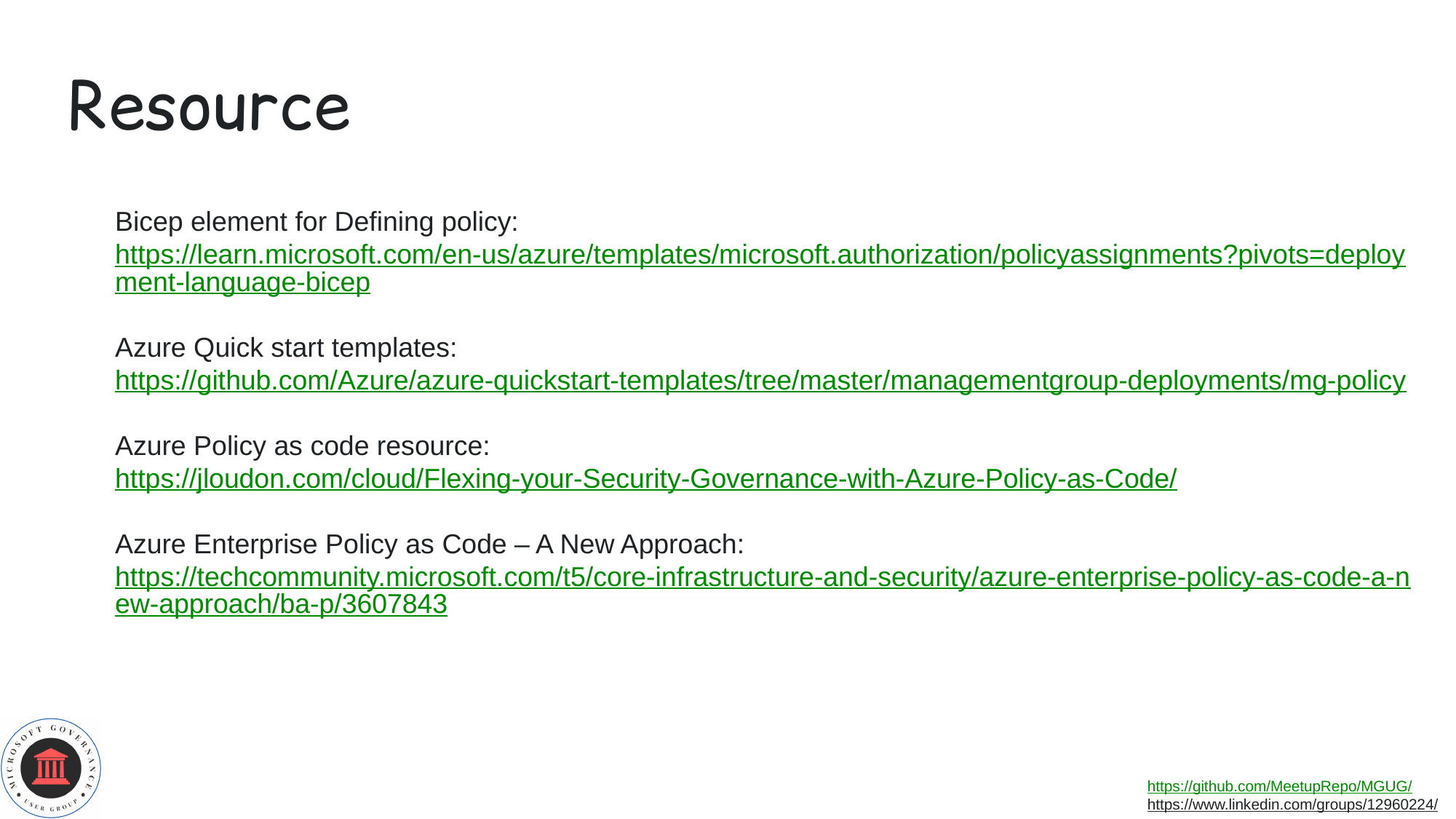

Resource
Bicep element for Defining policy: https://learn.microsoft.com/en-us/azure/templates/microsoft.authorization/policyassignments?pivots=deployment-language-bicep

Azure Quick start templates: https://github.com/Azure/azure-quickstart-templates/tree/master/managementgroup-deployments/mg-policy

Azure Policy as code resource: https://jloudon.com/cloud/Flexing-your-Security-Governance-with-Azure-Policy-as-Code/

Azure Enterprise Policy as Code – A New Approach: https://techcommunity.microsoft.com/t5/core-infrastructure-and-security/azure-enterprise-policy-as-code-a-new-approach/ba-p/3607843